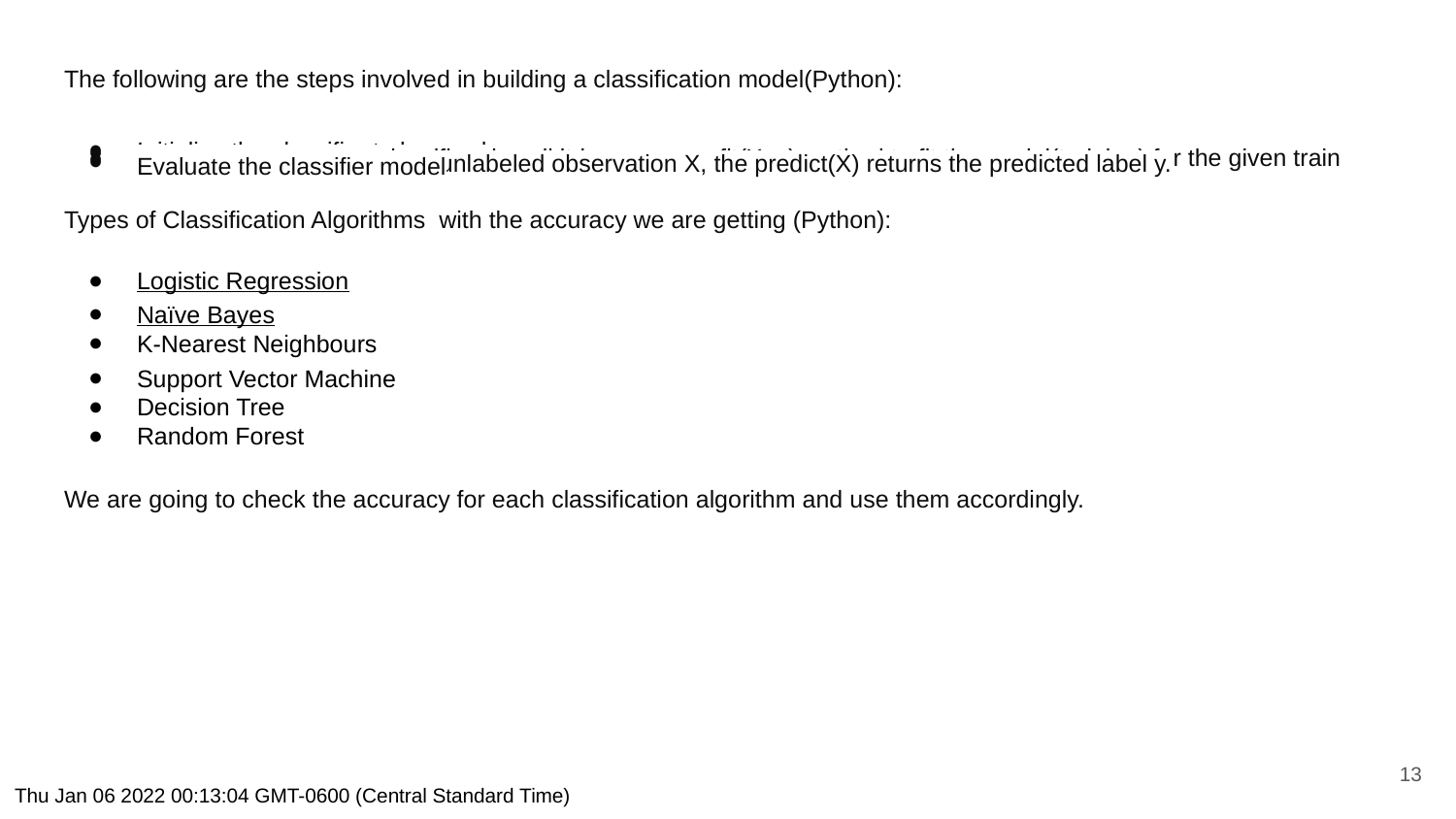

The following are the steps involved in building a classification model(Python):
Initialize the classifier to be used.
Train the classifier: All classifiers in scikit-learn uses a fit(X, y) method to fit the model(training) for the given train data X and train label y.
Predict the target: Given an unlabeled observation X, the predict(X) returns the predicted label y.
Evaluate the classifier model
Types of Classification Algorithms  with the accuracy we are getting (Python):
Logistic Regression
Naïve Bayes
K-Nearest Neighbours
Support Vector Machine
Decision Tree
Random Forest
We are going to check the accuracy for each classification algorithm and use them accordingly.

13
Thu Jan 06 2022 00:13:04 GMT-0600 (Central Standard Time)